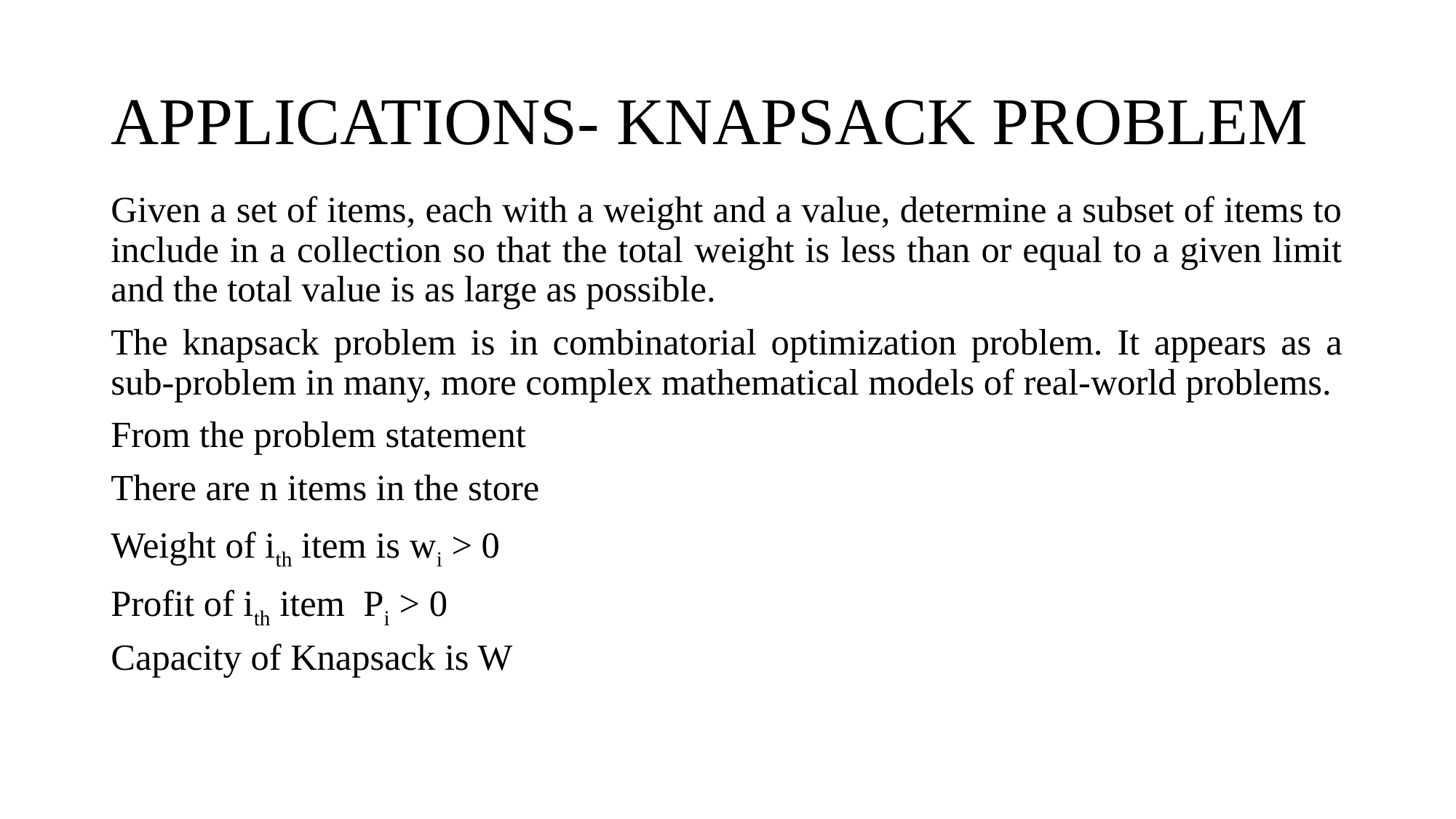

# APPLICATIONS- KNAPSACK PROBLEM
Given a set of items, each with a weight and a value, determine a subset of items to include in a collection so that the total weight is less than or equal to a given limit and the total value is as large as possible.
The knapsack problem is in combinatorial optimization problem. It appears as a sub-problem in many, more complex mathematical models of real-world problems.
From the problem statement
There are n items in the store
Weight of ith item is wi > 0
Profit of ith item  Pi > 0
Capacity of Knapsack is W